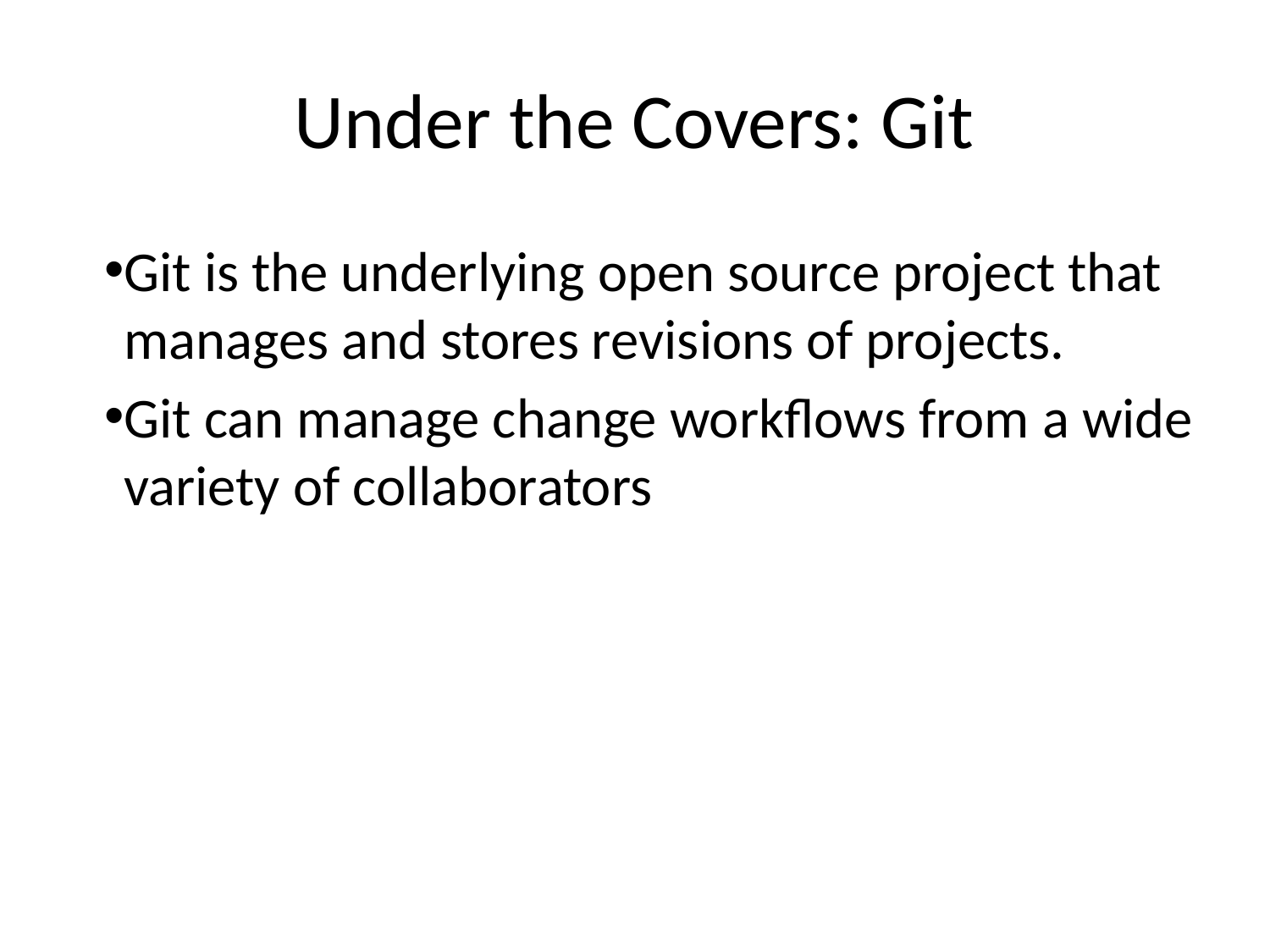

# Under the Covers: Git
Git is the underlying open source project that manages and stores revisions of projects.
Git can manage change workflows from a wide variety of collaborators